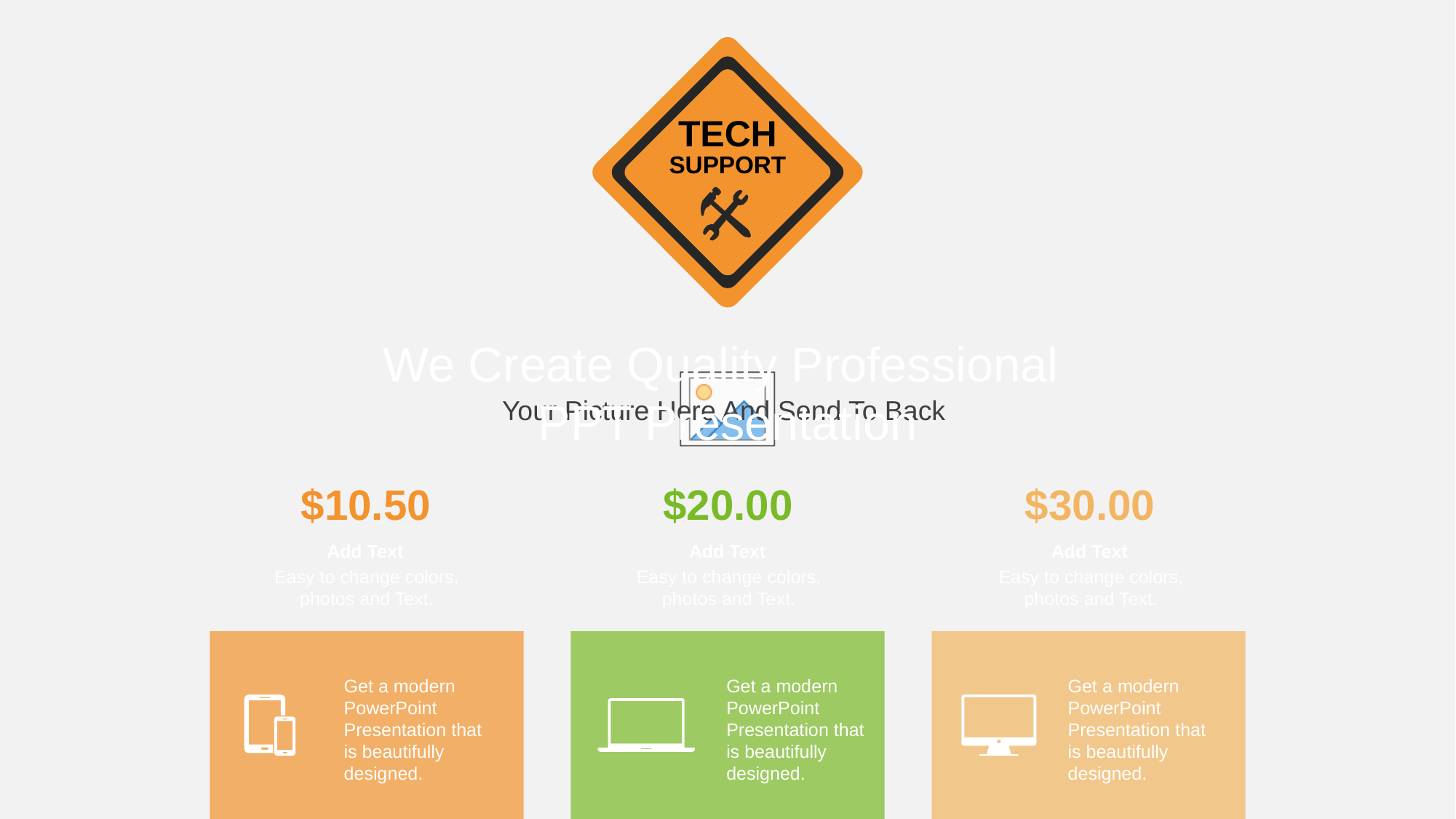

TECH
SUPPORT

We Create Quality Professional
PPT Presentation
$10.50
Add Text
Easy to change colors, photos and Text.
$20.00
Add Text
Easy to change colors, photos and Text.
$30.00
Add Text
Easy to change colors, photos and Text.

Get a modern PowerPoint  Presentation that is beautifully designed.
Get a modern PowerPoint  Presentation that is beautifully designed.
Get a modern PowerPoint  Presentation that is beautifully designed.